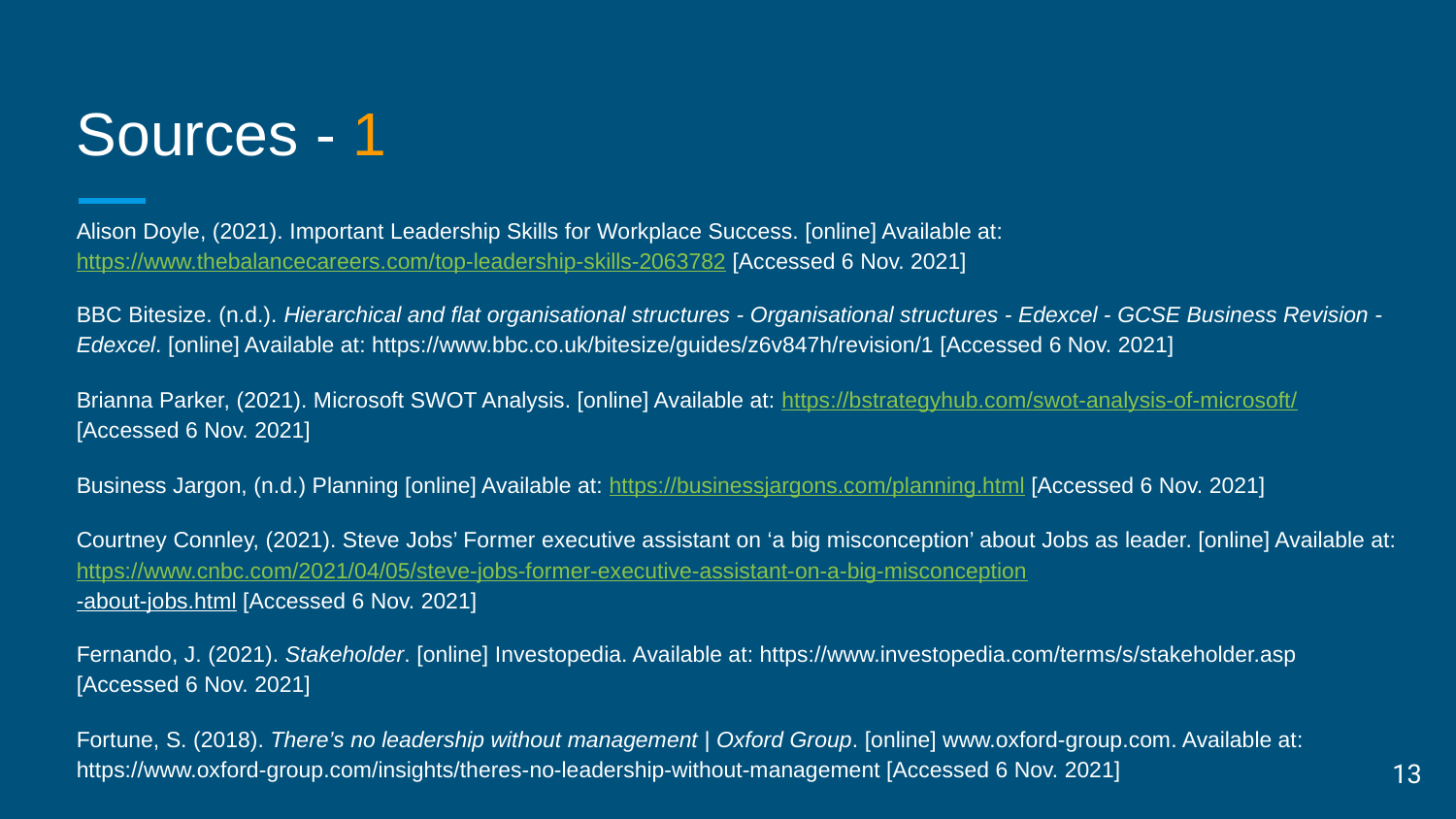

# Sources - 1
Alison Doyle, (2021). Important Leadership Skills for Workplace Success. [online] Available at: https://www.thebalancecareers.com/top-leadership-skills-2063782 [Accessed 6 Nov. 2021]
BBC Bitesize. (n.d.). Hierarchical and flat organisational structures - Organisational structures - Edexcel - GCSE Business Revision - Edexcel. [online] Available at: https://www.bbc.co.uk/bitesize/guides/z6v847h/revision/1 [Accessed 6 Nov. 2021]
Brianna Parker, (2021). Microsoft SWOT Analysis. [online] Available at: https://bstrategyhub.com/swot-analysis-of-microsoft/ [Accessed 6 Nov. 2021]
Business Jargon, (n.d.) Planning [online] Available at: https://businessjargons.com/planning.html [Accessed 6 Nov. 2021]
Courtney Connley, (2021). Steve Jobs’ Former executive assistant on ‘a big misconception’ about Jobs as leader. [online] Available at: https://www.cnbc.com/2021/04/05/steve-jobs-former-executive-assistant-on-a-big-misconception
-about-jobs.html [Accessed 6 Nov. 2021]
Fernando, J. (2021). Stakeholder. [online] Investopedia. Available at: https://www.investopedia.com/terms/s/stakeholder.asp [Accessed 6 Nov. 2021]
Fortune, S. (2018). There’s no leadership without management | Oxford Group. [online] www.oxford-group.com. Available at: https://www.oxford-group.com/insights/theres-no-leadership-without-management [Accessed 6 Nov. 2021]

13